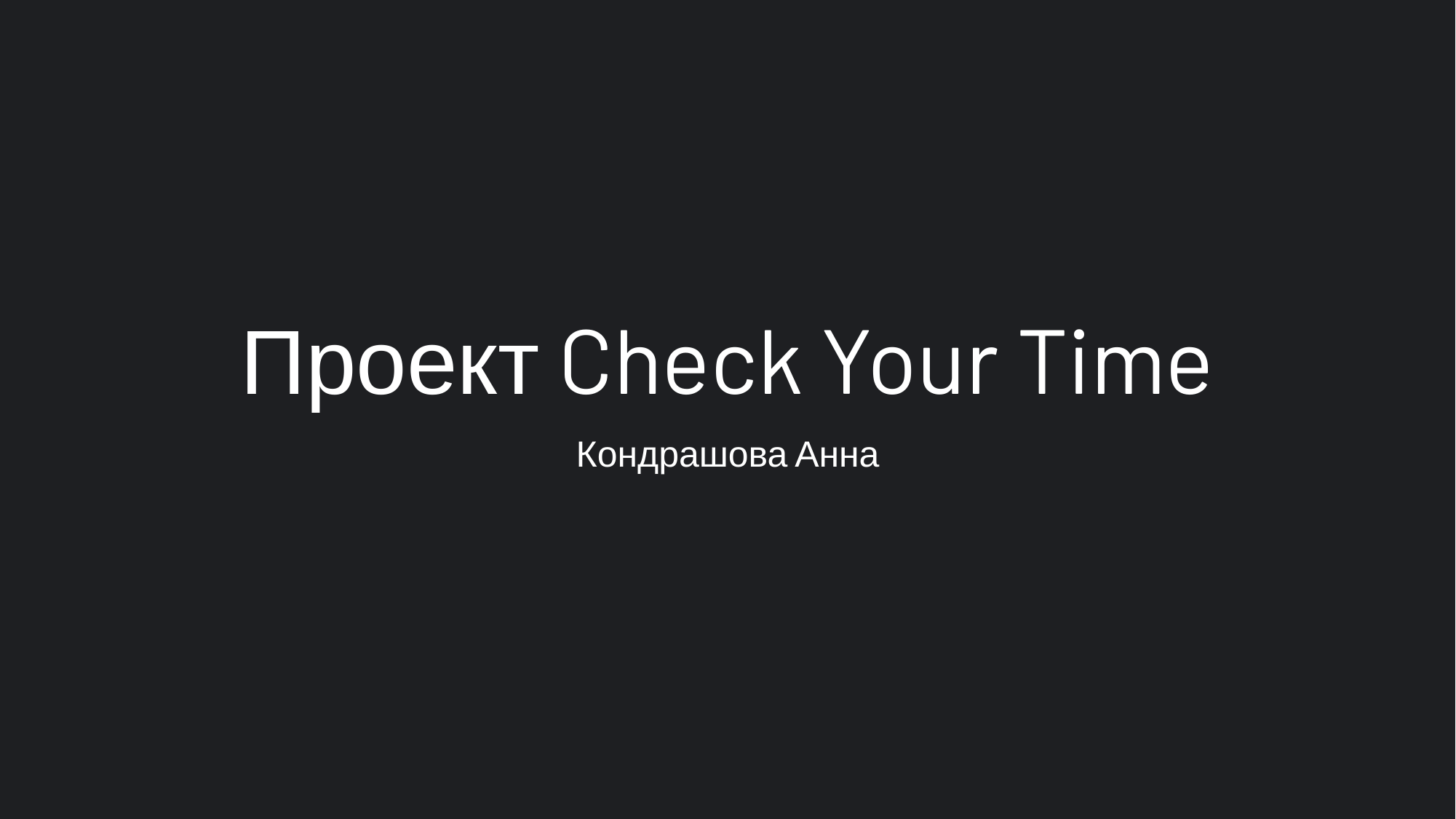

# Проект Check Your Time
Кондрашова Анна